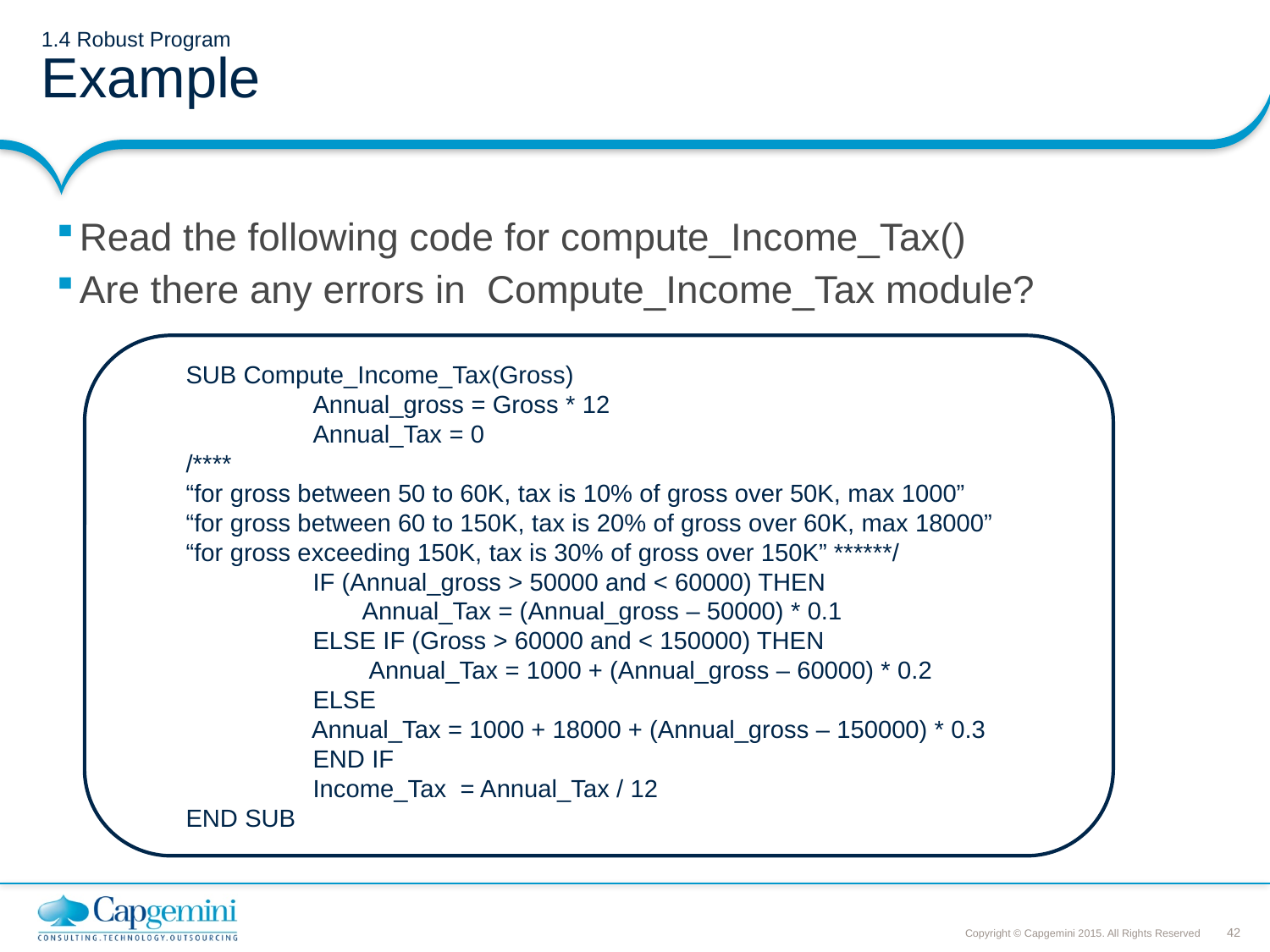

# 1.4 Robust Program Example
Read the following code for compute_Income_Tax()
Are there any errors in  Compute_Income_Tax module?

SUB Compute_Income_Tax(Gross)
	Annual_gross = Gross * 12
	Annual_Tax = 0
/****
“for gross between 50 to 60K, tax is 10% of gross over 50K, max 1000”
“for gross between 60 to 150K, tax is 20% of gross over 60K, max 18000”
“for gross exceeding 150K, tax is 30% of gross over 150K” ******/
	IF (Annual_gross > 50000 and < 60000) THEN
	       Annual_Tax = (Annual_gross – 50000) * 0.1
	ELSE IF (Gross > 60000 and < 150000) THEN
	        Annual_Tax = 1000 + (Annual_gross – 60000) * 0.2
       	ELSE
                  Annual_Tax = 1000 + 18000 + (Annual_gross – 150000) * 0.3
       	END IF
	Income_Tax  = Annual_Tax / 12
END SUB